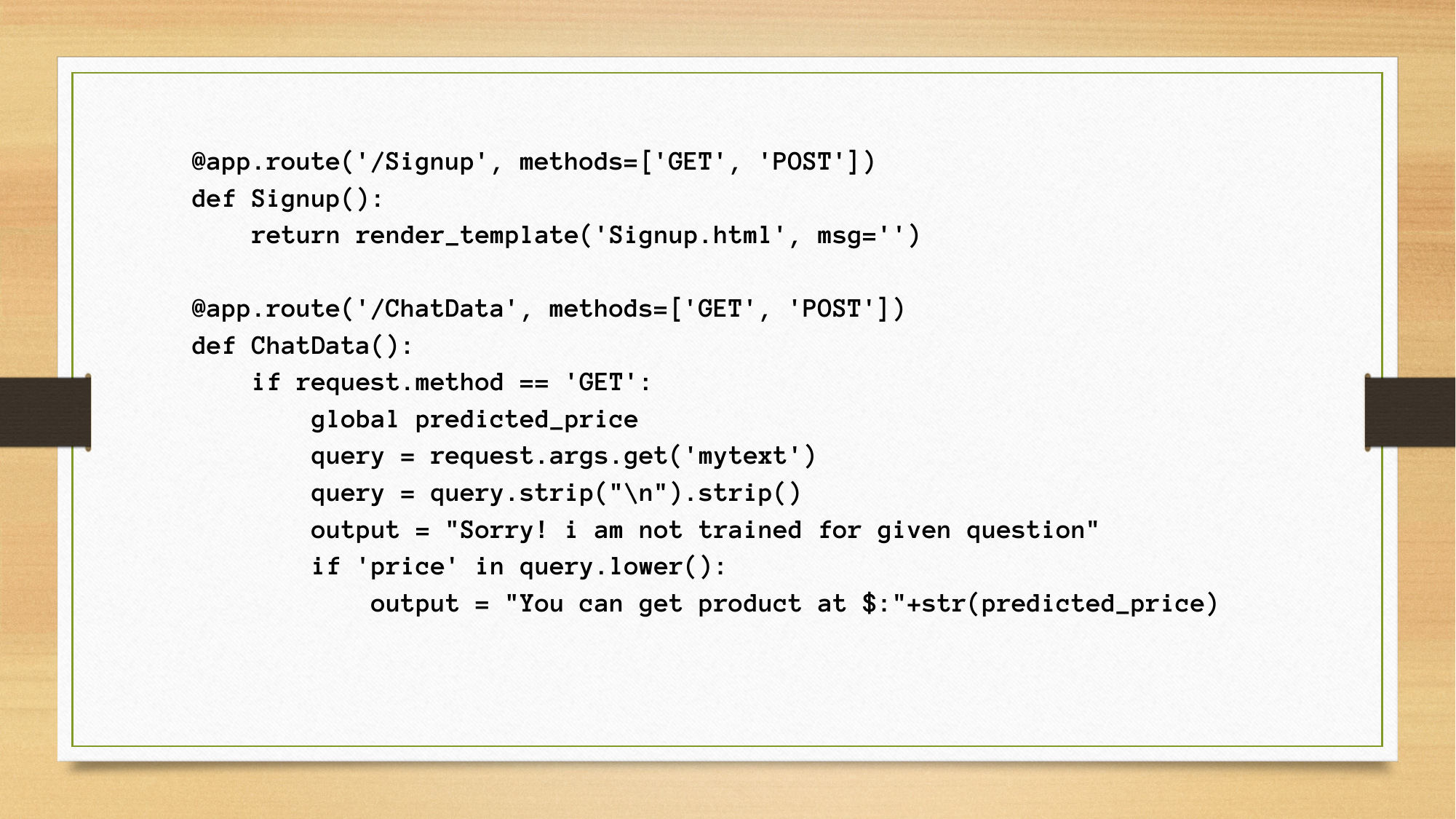

@app.route('/Signup', methods=['GET', 'POST'])
def Signup():
    return render_template('Signup.html', msg='')

@app.route('/ChatData', methods=['GET', 'POST'])
def ChatData():
    if request.method == 'GET':
        global predicted_price
        query = request.args.get('mytext')
        query = query.strip("\n").strip()
        output = "Sorry! i am not trained for given question"
        if 'price' in query.lower():
            output = "You can get product at $:"+str(predicted_price)